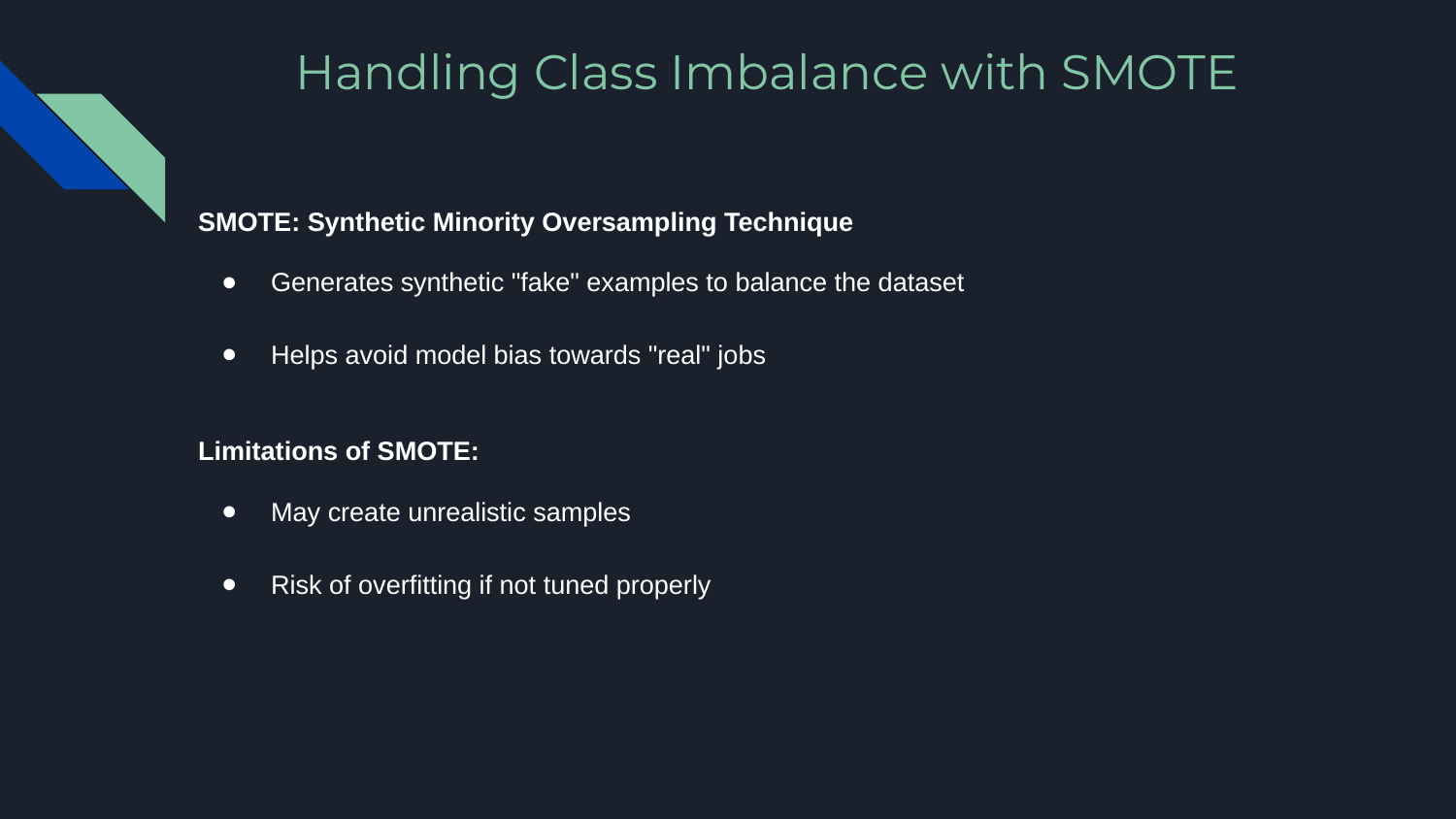

# Handling Class Imbalance with SMOTE

SMOTE: Synthetic Minority Oversampling Technique
Generates synthetic "fake" examples to balance the dataset
Helps avoid model bias towards "real" jobs
Limitations of SMOTE:
May create unrealistic samples
Risk of overfitting if not tuned properly